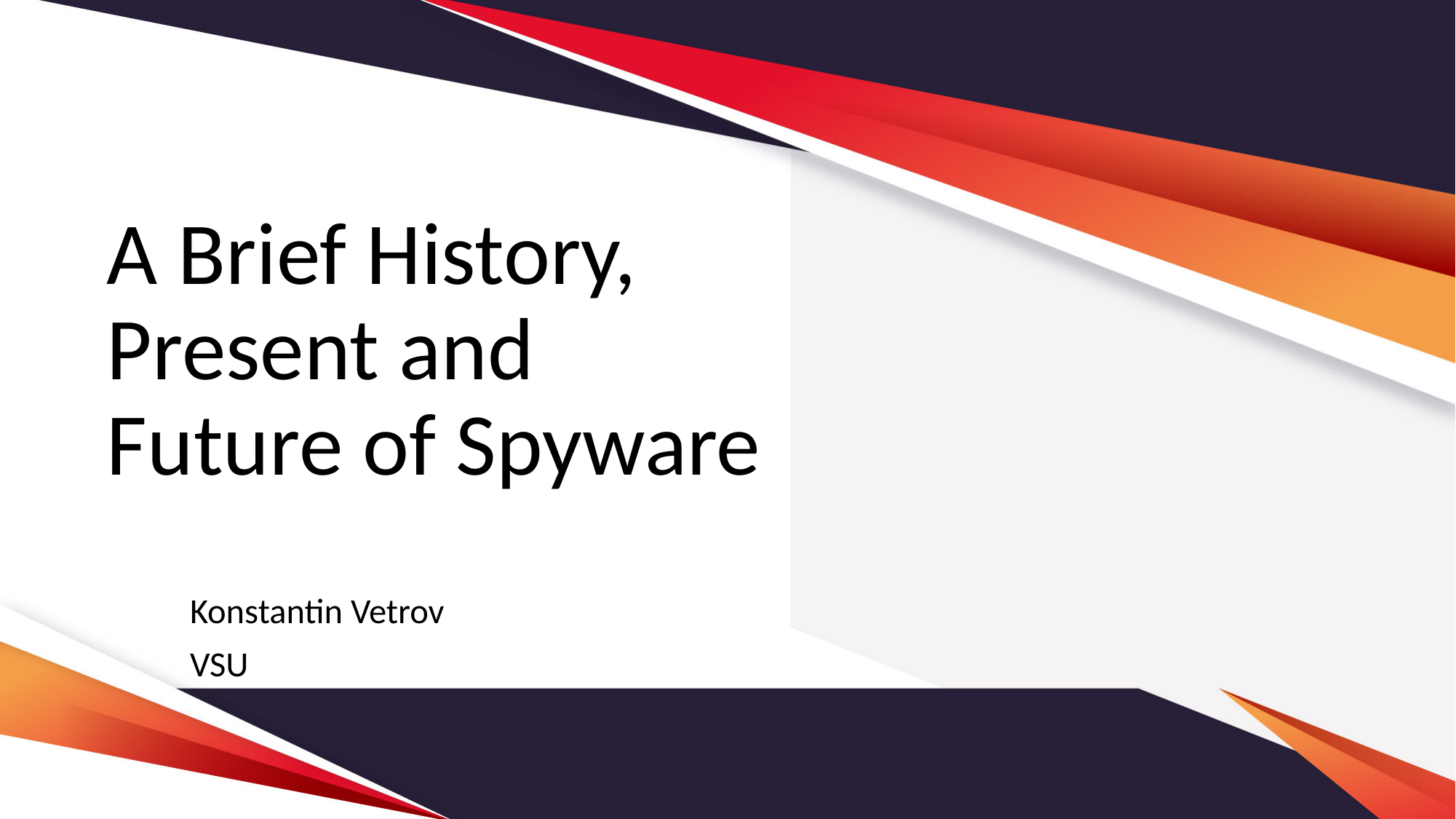

# A Brief History, Present and Future of Spyware
Konstantin Vetrov
VSU